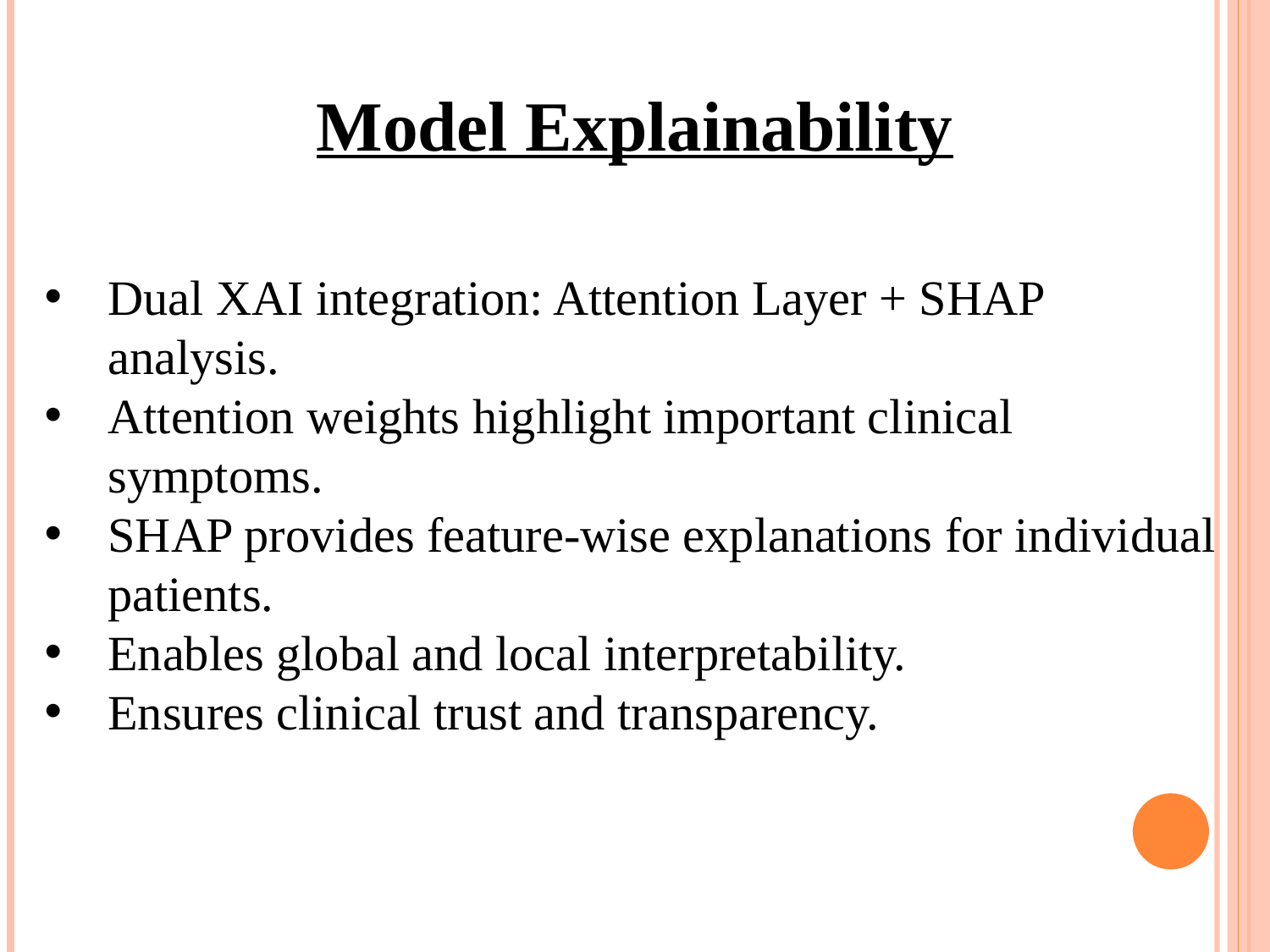

Model Explainability
Dual XAI integration: Attention Layer + SHAP analysis.
Attention weights highlight important clinical symptoms.
SHAP provides feature-wise explanations for individual patients.
Enables global and local interpretability.
Ensures clinical trust and transparency.